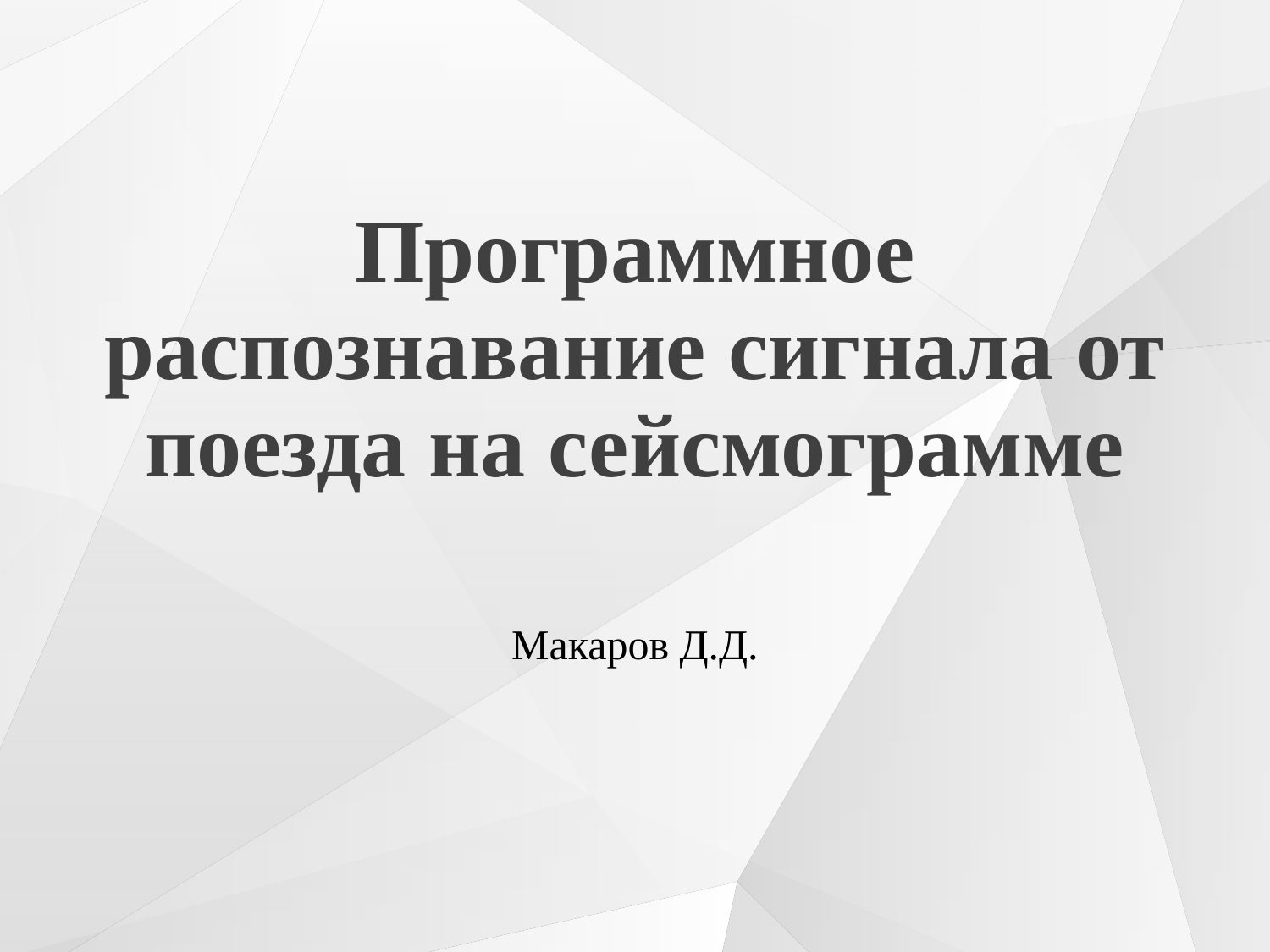

# Программное распознавание сигнала от поезда на сейсмограмме

Макаров Д.Д.